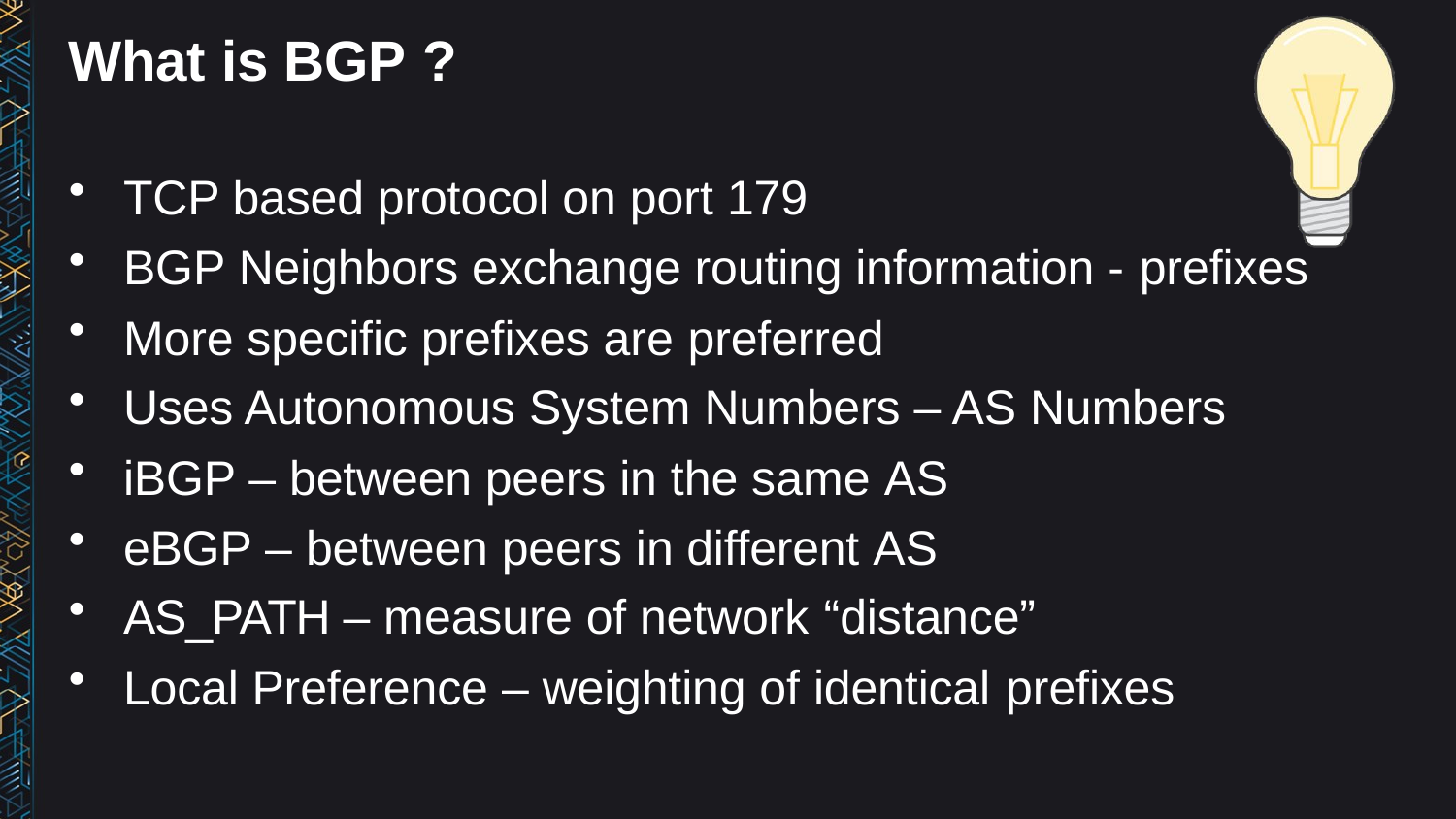

# What is BGP ?
TCP based protocol on port 179
BGP Neighbors exchange routing information - prefixes
More specific prefixes are preferred
Uses Autonomous System Numbers – AS Numbers
iBGP – between peers in the same AS
eBGP – between peers in different AS
AS_PATH – measure of network “distance”
Local Preference – weighting of identical prefixes